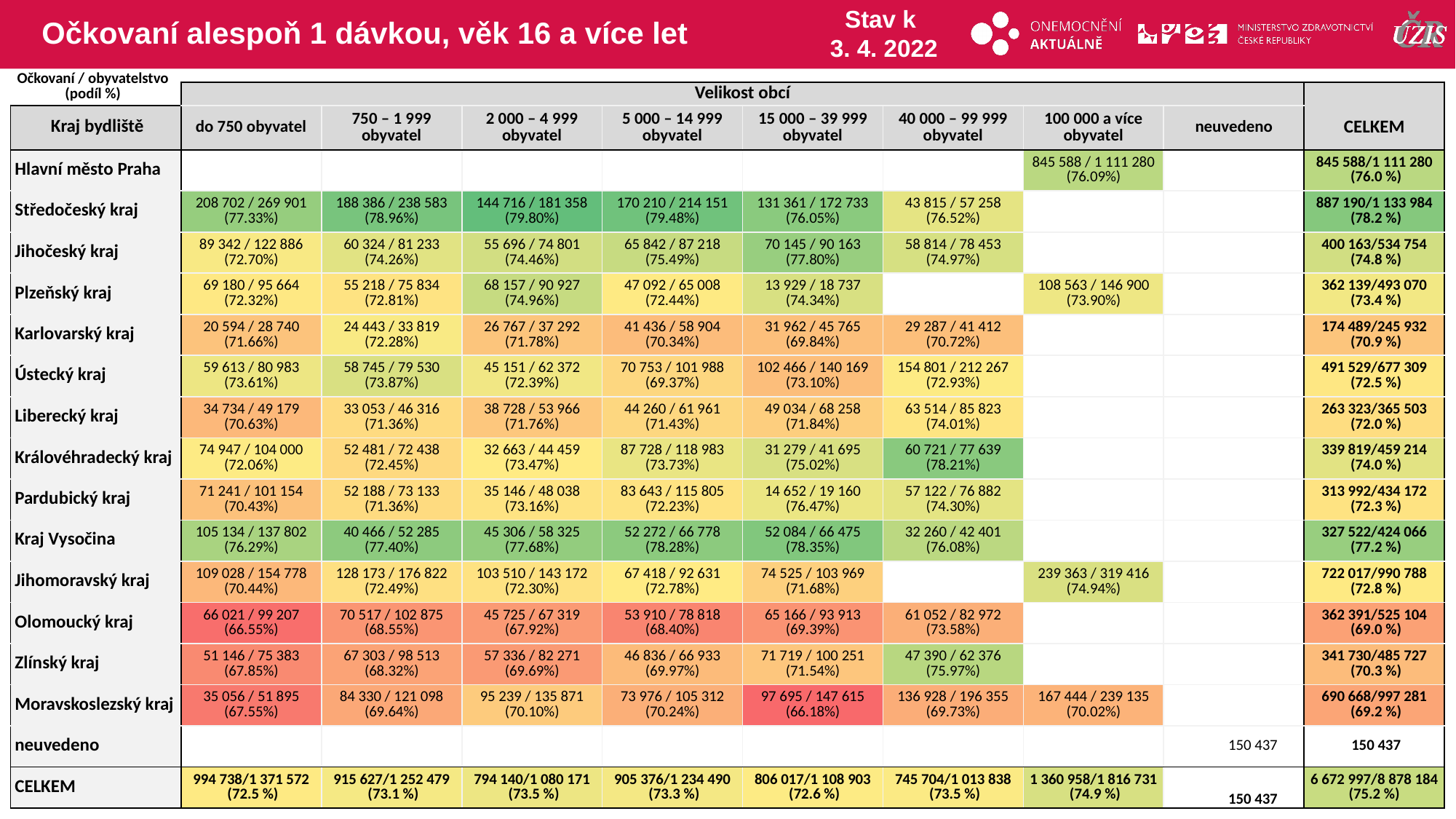

# Očkovaní alespoň 1 dávkou, věk 16 a více let
Stav k
3. 4. 2022
Očkovaní / obyvatelstvo
(podíl %)
|  | Velikost obcí |  |  |  |  |  |  |  |  |
| --- | --- | --- | --- | --- | --- | --- | --- | --- | --- |
| Kraj bydliště | do 750 obyvatel | 750 – 1 999 obyvatel | 2 000 – 4 999 obyvatel | 5 000 – 14 999 obyvatel | 15 000 – 39 999 obyvatel | 40 000 – 99 999 obyvatel | 100 000 a více obyvatel | neuvedeno | CELKEM |
| Hlavní město Praha |  |  |  |  |  |  | 845 588 / 1 111 280 (76.09%) |  | 845 588/1 111 280 (76.0 %) |
| Středočeský kraj | 208 702 / 269 901 (77.33%) | 188 386 / 238 583 (78.96%) | 144 716 / 181 358 (79.80%) | 170 210 / 214 151 (79.48%) | 131 361 / 172 733 (76.05%) | 43 815 / 57 258 (76.52%) |  |  | 887 190/1 133 984 (78.2 %) |
| Jihočeský kraj | 89 342 / 122 886 (72.70%) | 60 324 / 81 233 (74.26%) | 55 696 / 74 801 (74.46%) | 65 842 / 87 218 (75.49%) | 70 145 / 90 163 (77.80%) | 58 814 / 78 453 (74.97%) |  |  | 400 163/534 754 (74.8 %) |
| Plzeňský kraj | 69 180 / 95 664 (72.32%) | 55 218 / 75 834 (72.81%) | 68 157 / 90 927 (74.96%) | 47 092 / 65 008 (72.44%) | 13 929 / 18 737 (74.34%) |  | 108 563 / 146 900 (73.90%) |  | 362 139/493 070 (73.4 %) |
| Karlovarský kraj | 20 594 / 28 740 (71.66%) | 24 443 / 33 819 (72.28%) | 26 767 / 37 292 (71.78%) | 41 436 / 58 904 (70.34%) | 31 962 / 45 765 (69.84%) | 29 287 / 41 412 (70.72%) |  |  | 174 489/245 932 (70.9 %) |
| Ústecký kraj | 59 613 / 80 983 (73.61%) | 58 745 / 79 530 (73.87%) | 45 151 / 62 372 (72.39%) | 70 753 / 101 988 (69.37%) | 102 466 / 140 169 (73.10%) | 154 801 / 212 267 (72.93%) |  |  | 491 529/677 309 (72.5 %) |
| Liberecký kraj | 34 734 / 49 179 (70.63%) | 33 053 / 46 316 (71.36%) | 38 728 / 53 966 (71.76%) | 44 260 / 61 961 (71.43%) | 49 034 / 68 258 (71.84%) | 63 514 / 85 823 (74.01%) |  |  | 263 323/365 503 (72.0 %) |
| Královéhradecký kraj | 74 947 / 104 000 (72.06%) | 52 481 / 72 438 (72.45%) | 32 663 / 44 459 (73.47%) | 87 728 / 118 983 (73.73%) | 31 279 / 41 695 (75.02%) | 60 721 / 77 639 (78.21%) |  |  | 339 819/459 214 (74.0 %) |
| Pardubický kraj | 71 241 / 101 154 (70.43%) | 52 188 / 73 133 (71.36%) | 35 146 / 48 038 (73.16%) | 83 643 / 115 805 (72.23%) | 14 652 / 19 160 (76.47%) | 57 122 / 76 882 (74.30%) |  |  | 313 992/434 172 (72.3 %) |
| Kraj Vysočina | 105 134 / 137 802 (76.29%) | 40 466 / 52 285 (77.40%) | 45 306 / 58 325 (77.68%) | 52 272 / 66 778 (78.28%) | 52 084 / 66 475 (78.35%) | 32 260 / 42 401 (76.08%) |  |  | 327 522/424 066 (77.2 %) |
| Jihomoravský kraj | 109 028 / 154 778 (70.44%) | 128 173 / 176 822 (72.49%) | 103 510 / 143 172 (72.30%) | 67 418 / 92 631 (72.78%) | 74 525 / 103 969 (71.68%) |  | 239 363 / 319 416 (74.94%) |  | 722 017/990 788 (72.8 %) |
| Olomoucký kraj | 66 021 / 99 207 (66.55%) | 70 517 / 102 875 (68.55%) | 45 725 / 67 319 (67.92%) | 53 910 / 78 818 (68.40%) | 65 166 / 93 913 (69.39%) | 61 052 / 82 972 (73.58%) |  |  | 362 391/525 104 (69.0 %) |
| Zlínský kraj | 51 146 / 75 383 (67.85%) | 67 303 / 98 513 (68.32%) | 57 336 / 82 271 (69.69%) | 46 836 / 66 933 (69.97%) | 71 719 / 100 251 (71.54%) | 47 390 / 62 376 (75.97%) |  |  | 341 730/485 727 (70.3 %) |
| Moravskoslezský kraj | 35 056 / 51 895 (67.55%) | 84 330 / 121 098 (69.64%) | 95 239 / 135 871 (70.10%) | 73 976 / 105 312 (70.24%) | 97 695 / 147 615 (66.18%) | 136 928 / 196 355 (69.73%) | 167 444 / 239 135 (70.02%) |  | 690 668/997 281 (69.2 %) |
| neuvedeno |  |  |  |  |  |  |  | 150 437 | 150 437 |
| CELKEM | 994 738/1 371 572 (72.5 %) | 915 627/1 252 479 (73.1 %) | 794 140/1 080 171 (73.5 %) | 905 376/1 234 490 (73.3 %) | 806 017/1 108 903 (72.6 %) | 745 704/1 013 838 (73.5 %) | 1 360 958/1 816 731 (74.9 %) | 150 437 | 6 672 997/8 878 184 (75.2 %) |
|  |  |  |  |  |  |  |  |  |
| --- | --- | --- | --- | --- | --- | --- | --- | --- |
|  |  |  |  |  |  |  |  |  |
|  |  |  |  |  |  |  |  |  |
|  |  |  |  |  |  |  |  |  |
|  |  |  |  |  |  |  |  |  |
|  |  |  |  |  |  |  |  |  |
|  |  |  |  |  |  |  |  |  |
|  |  |  |  |  |  |  |  |  |
|  |  |  |  |  |  |  |  |  |
|  |  |  |  |  |  |  |  |  |
|  |  |  |  |  |  |  |  |  |
|  |  |  |  |  |  |  |  |  |
|  |  |  |  |  |  |  |  |  |
|  |  |  |  |  |  |  |  |  |
|  |  |  |  |  |  |  |  |  |
|  |  |  |  |  |  |  |  |  |